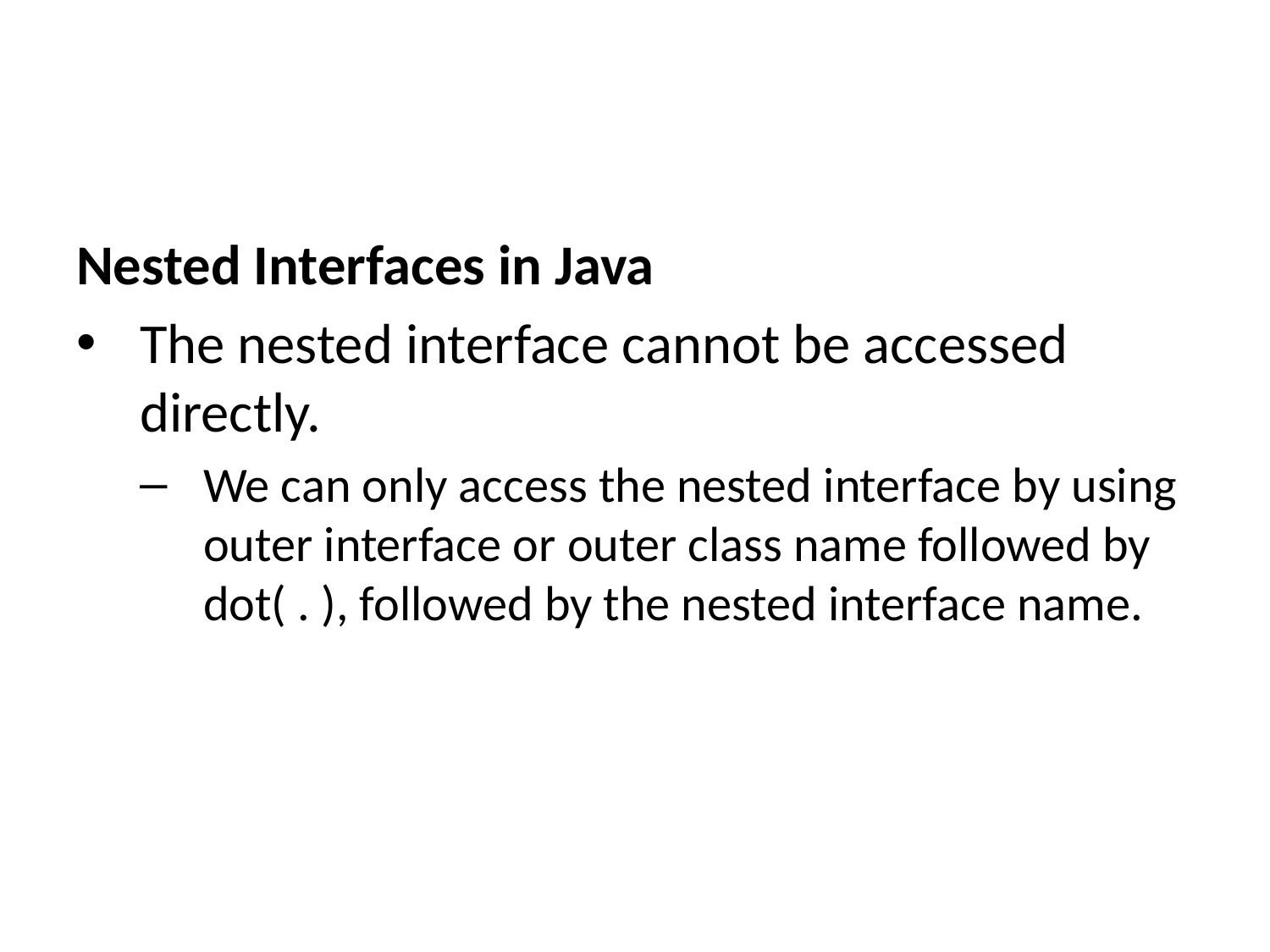

Nested Interfaces in Java
The nested interface cannot be accessed directly.
We can only access the nested interface by using outer interface or outer class name followed by dot( . ), followed by the nested interface name.